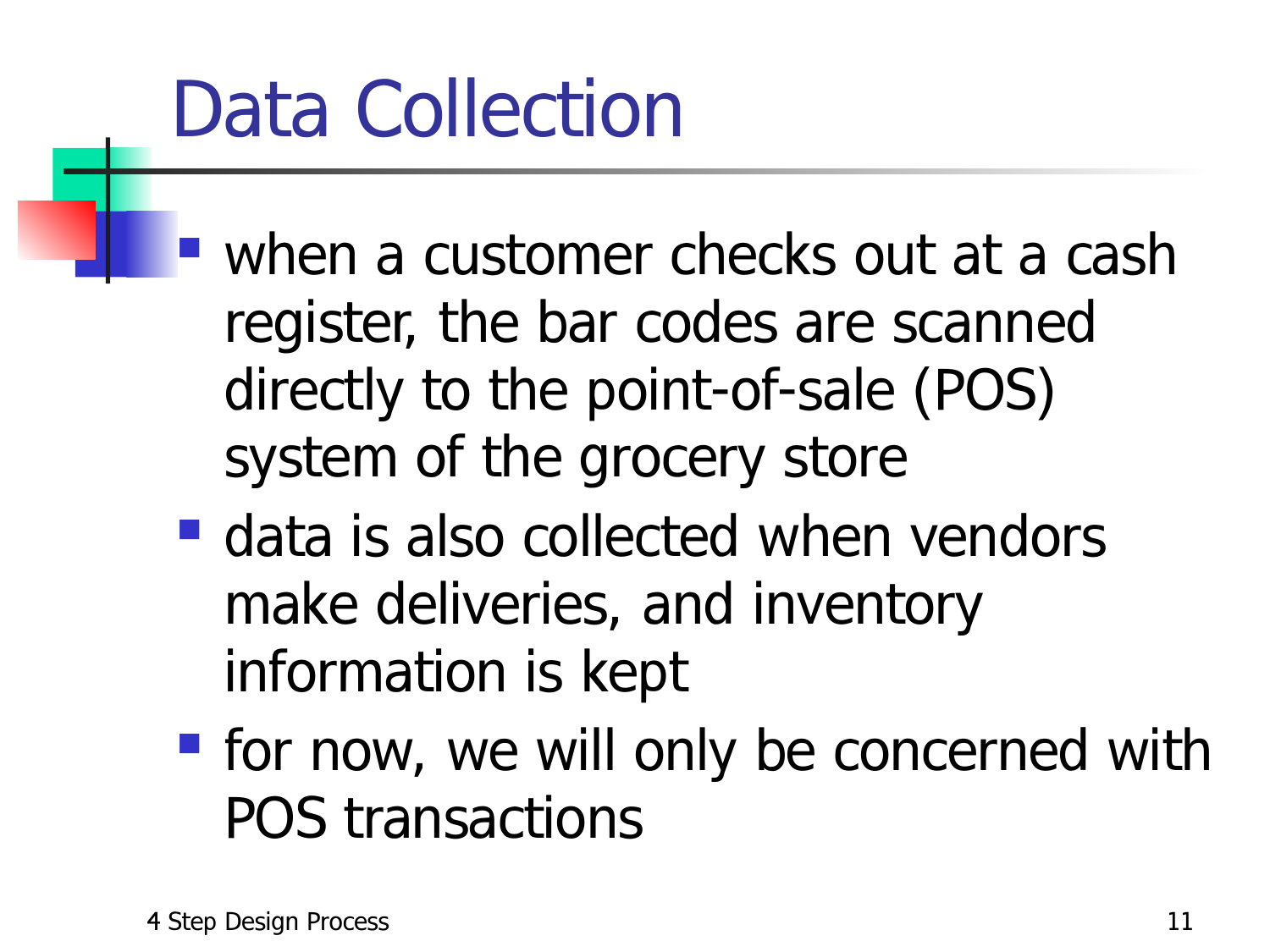

# Data Collection
when a customer checks out at a cash register, the bar codes are scanned directly to the point-of-sale (POS) system of the grocery store
data is also collected when vendors make deliveries, and inventory information is kept
for now, we will only be concerned with POS transactions
4 Step Design Process
11